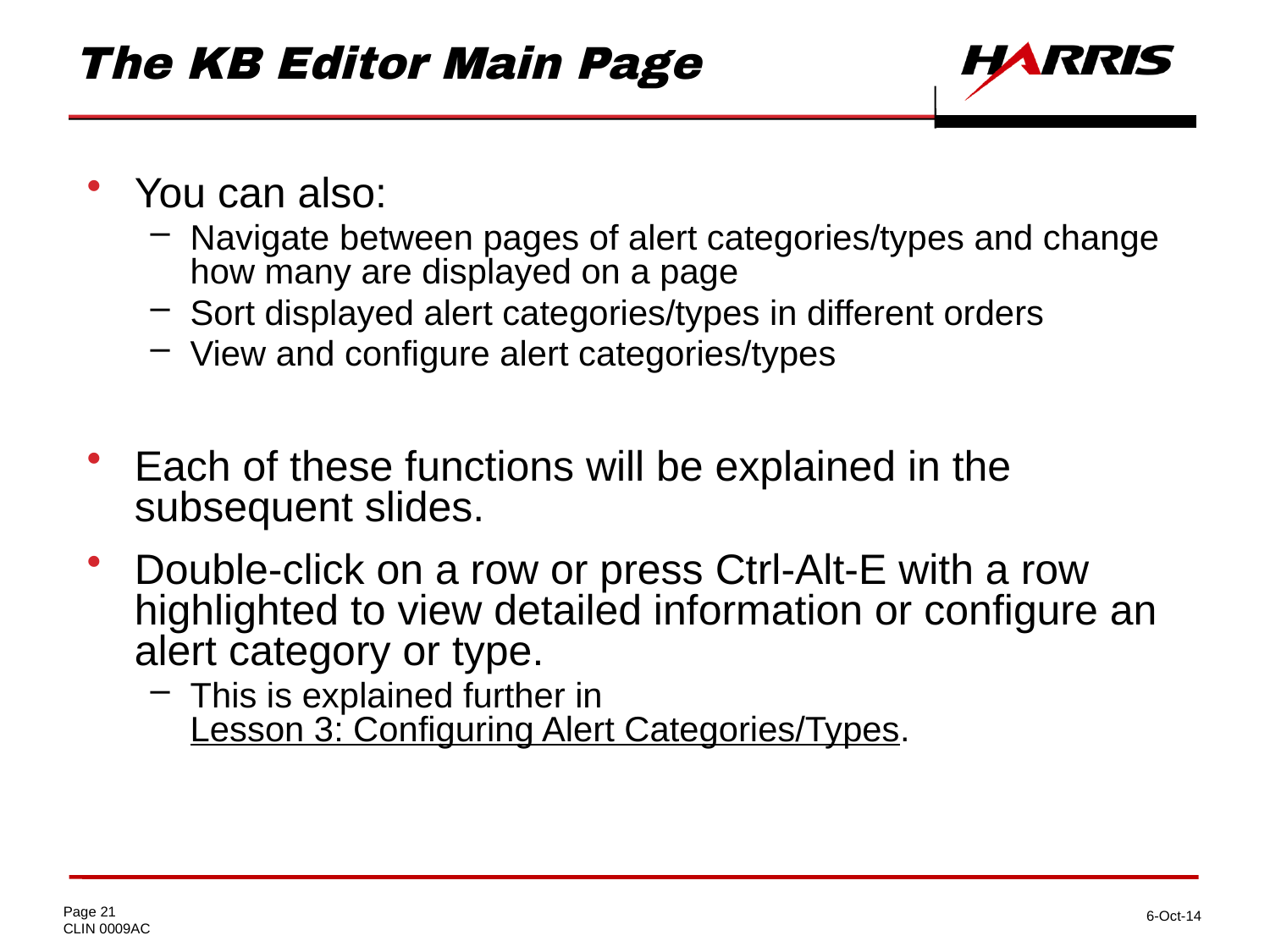

# The KB Editor Main Page

You can also:
Navigate between pages of alert categories/types and change how many are displayed on a page
Sort displayed alert categories/types in different orders
View and configure alert categories/types

Each of these functions will be explained in the subsequent slides.

Double-click on a row or press Ctrl-Alt-E with a row highlighted to view detailed information or configure an alert category or type.
This is explained further in Lesson 3: Configuring Alert Categories/Types.

6-Oct-14